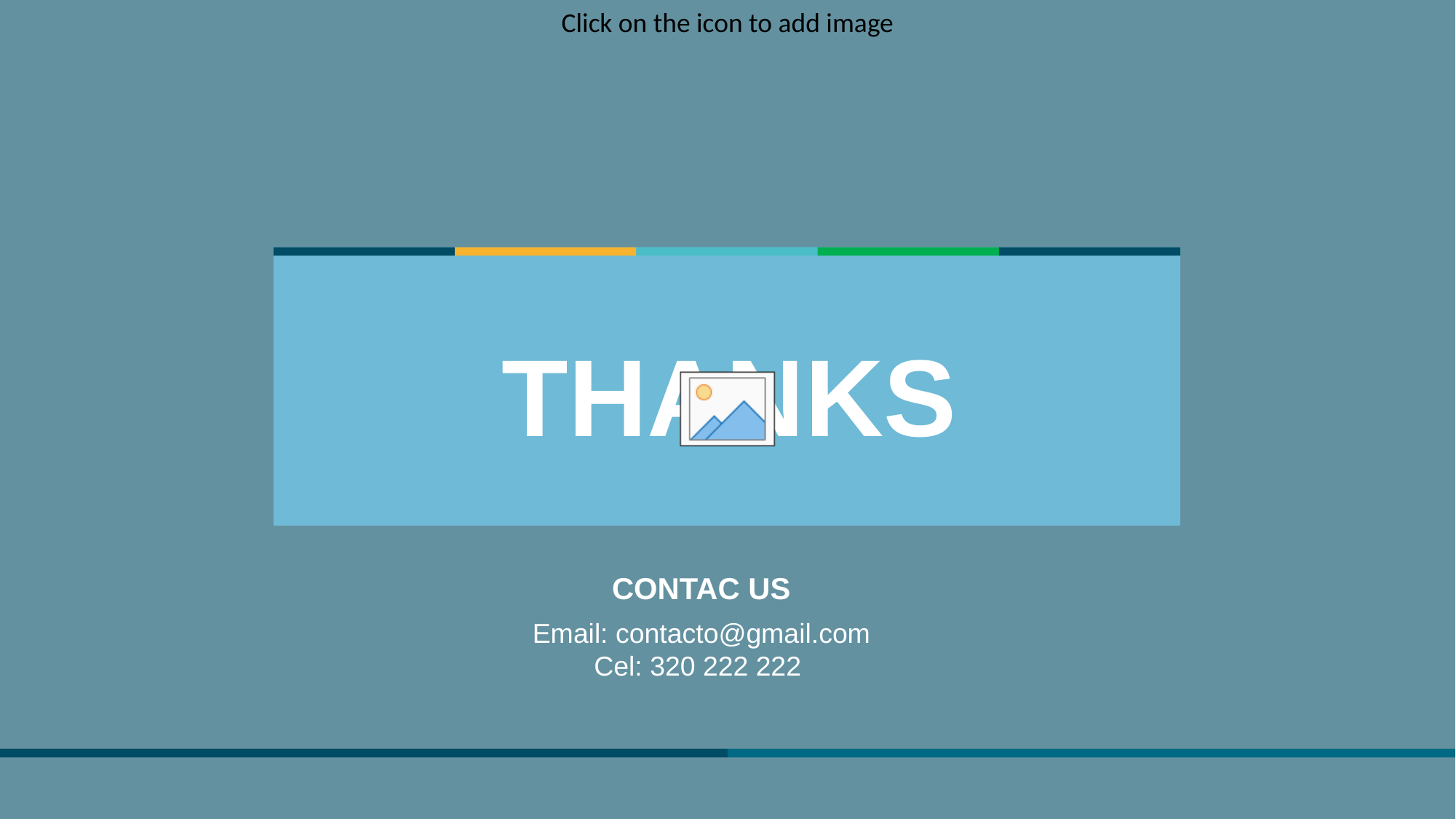

THANKS
CONTAC US
Email: contacto@gmail.com
Cel: 320 222 222